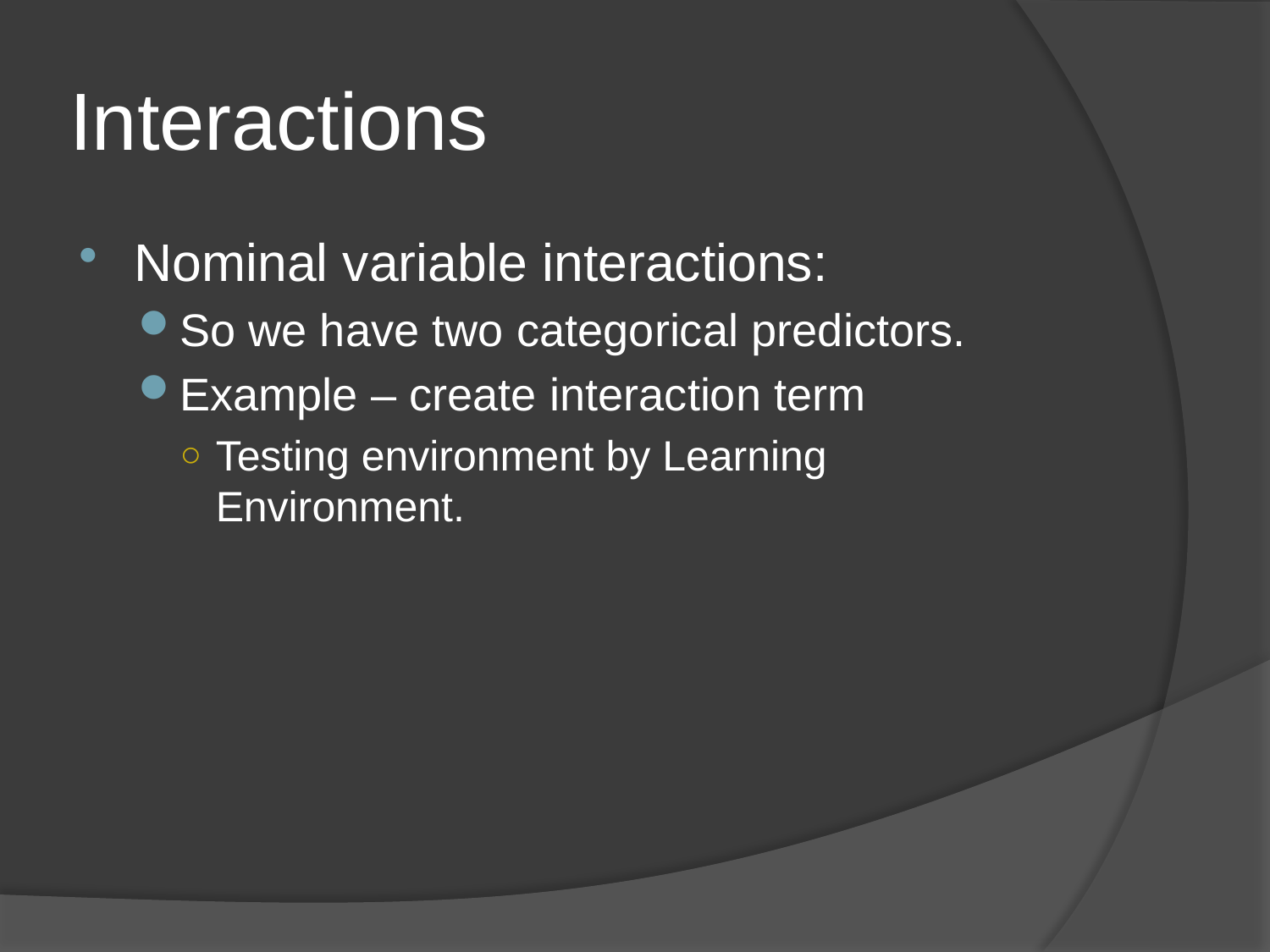

# Interactions
Nominal variable interactions:
So we have two categorical predictors.
Example – create interaction term
Testing environment by Learning Environment.